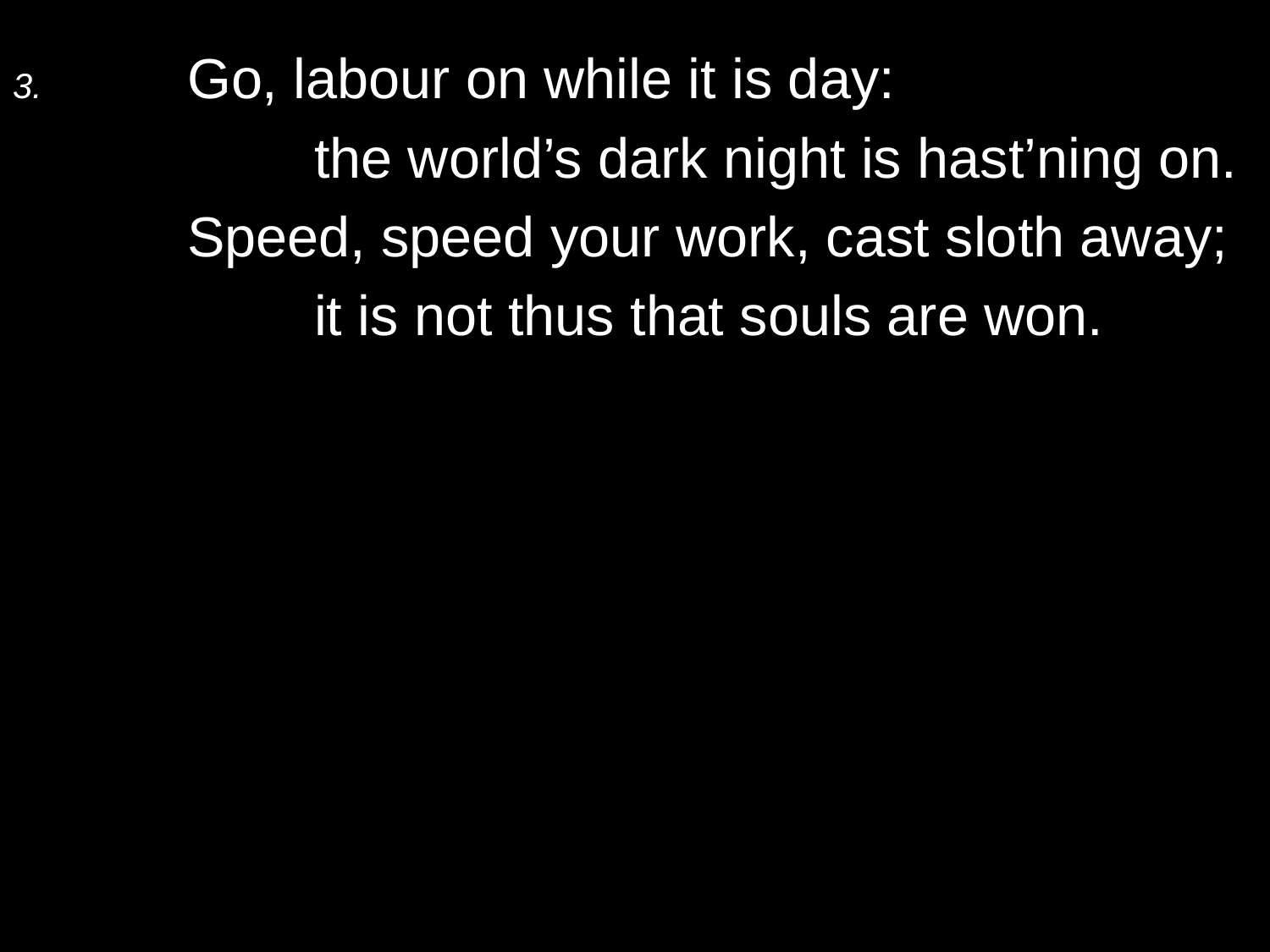

3.	Go, labour on while it is day:
		the world’s dark night is hast’ning on.
	Speed, speed your work, cast sloth away;
		it is not thus that souls are won.